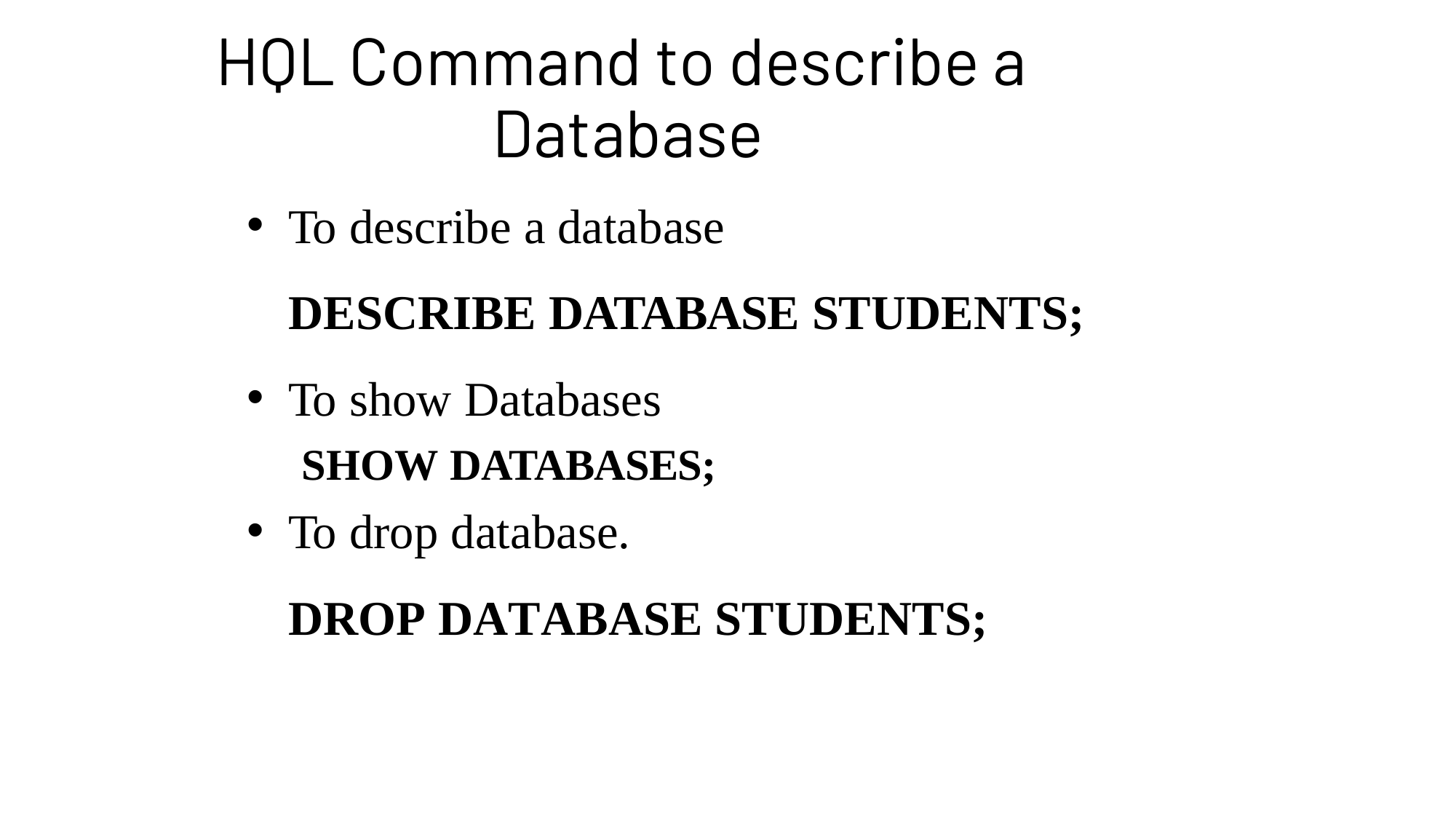

# HQL Command to describe a Database
To describe a database
DESCRIBE DATABASE STUDENTS;
To show Databases
SHOW DATABASES;
To drop database.
DROP DATABASE STUDENTS;